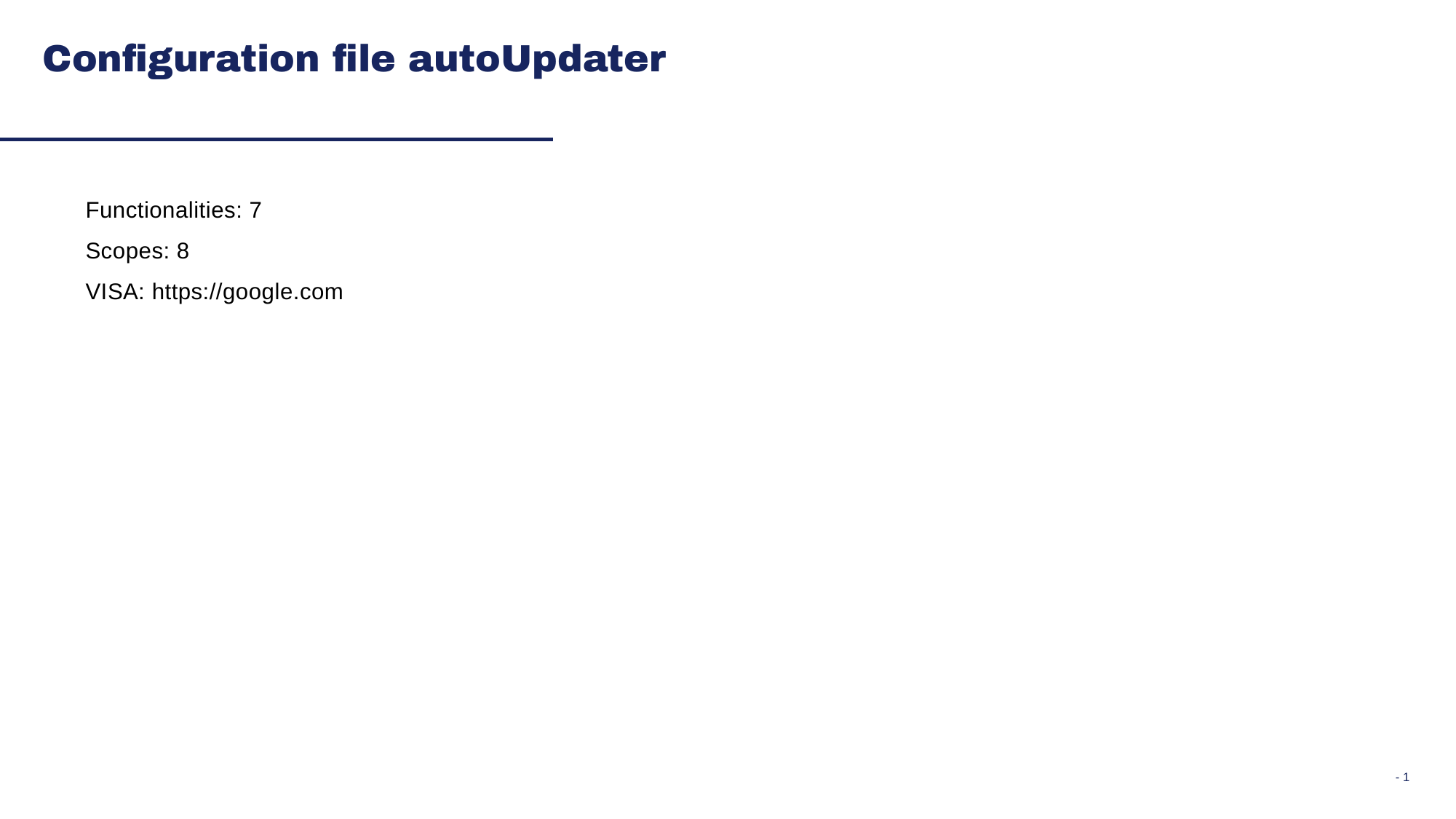

# Configuration file autoUpdater
Functionalities: 7
Scopes: 8
VISA: https://google.com

- 1